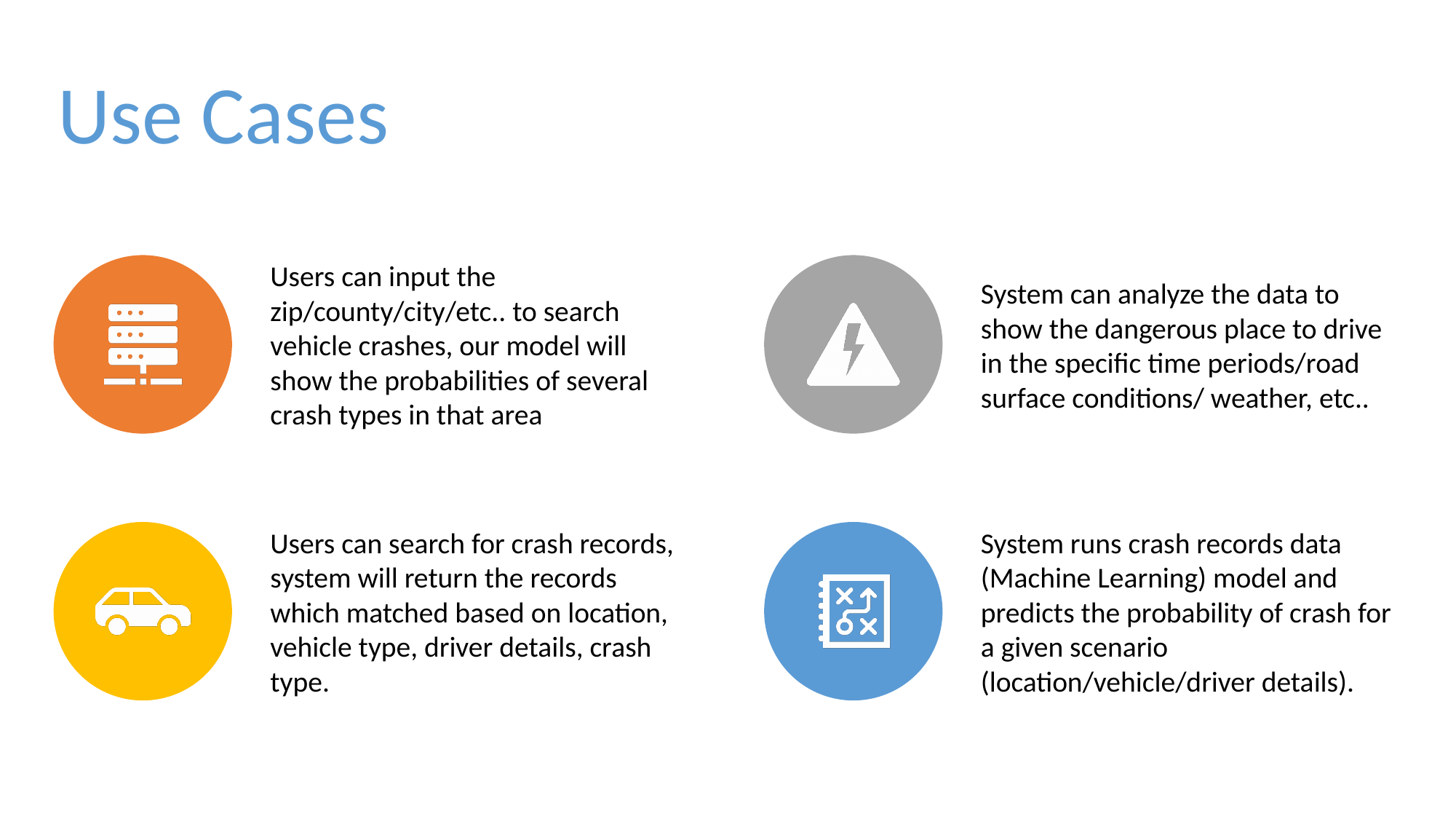

# Use Cases
Users can input the zip/county/city/etc.. to search vehicle crashes, our model will show the probabilities of several crash types in that area
System can analyze the data to show the dangerous place to drive in the specific time periods/road surface conditions/ weather, etc..
Users can search for crash records, system will return the records which matched based on location, vehicle type, driver details, crash type.
System runs crash records data (Machine Learning) model and predicts the probability of crash for a given scenario (location/vehicle/driver details).